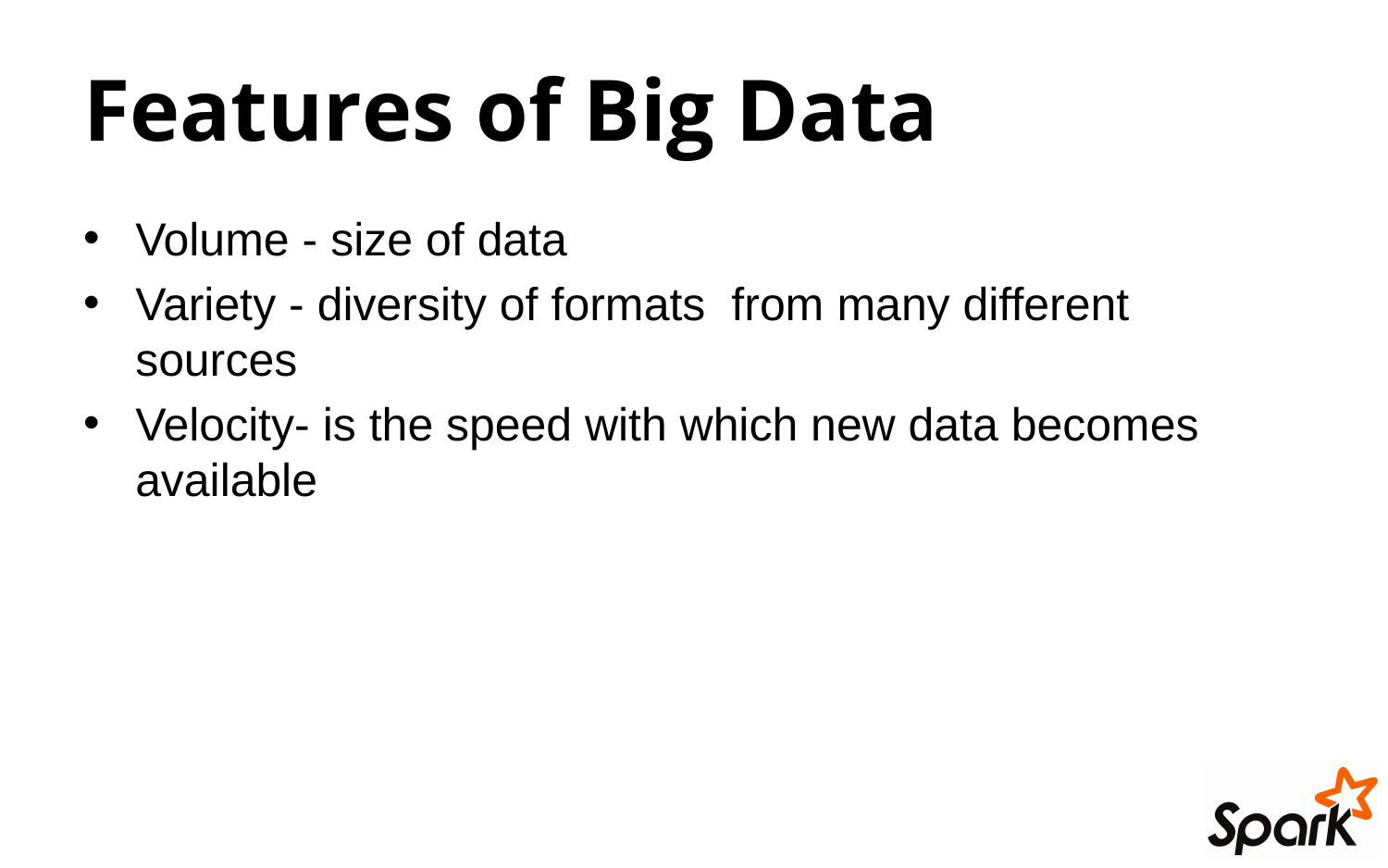

# Features of Big Data
Volume - size of data
Variety - diversity of formats  from many different sources
Velocity- is the speed with which new data becomes available